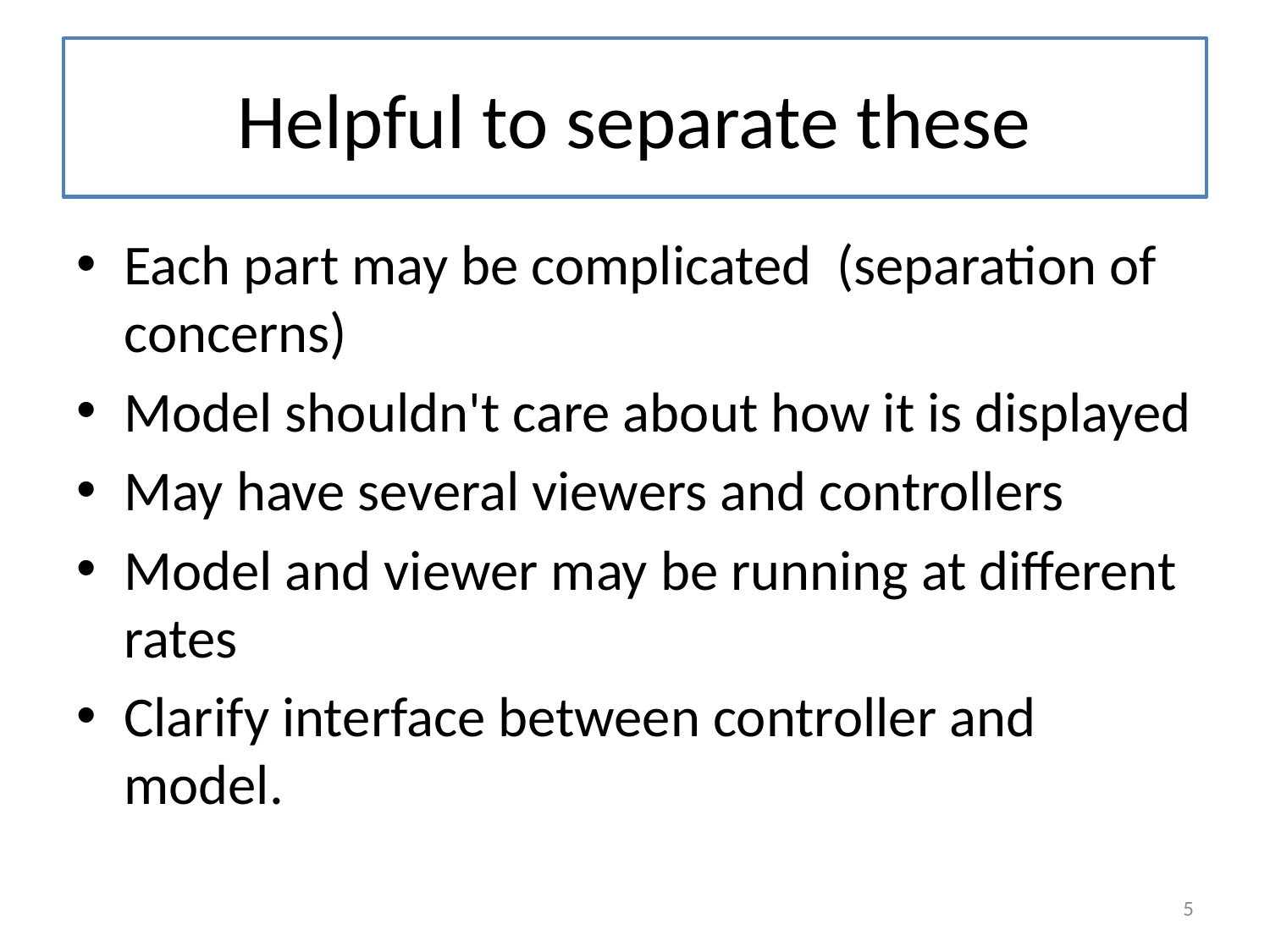

# Helpful to separate these
Each part may be complicated  (separation of concerns)
Model shouldn't care about how it is displayed
May have several viewers and controllers
Model and viewer may be running at different rates
Clarify interface between controller and model.
5